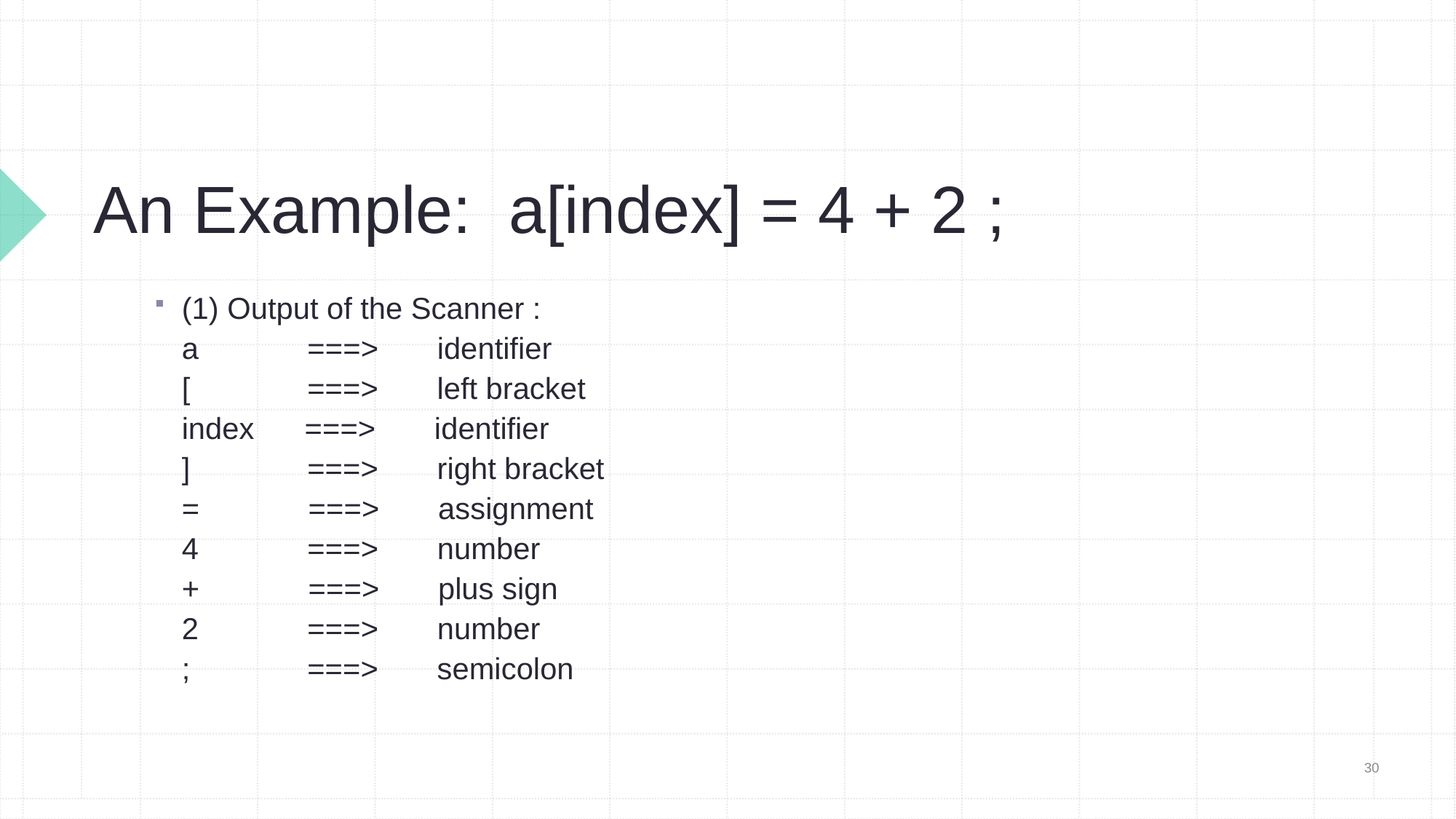

# An Example:  a[index] = 4 + 2 ;

(1) Output of the Scanner :
a             ===>       identifier
[              ===>       left bracket
index      ===>       identifier
]              ===>       right bracket
=             ===>       assignment
4             ===>       number
+             ===>       plus sign
2             ===>       number
;              ===>       semicolon
30